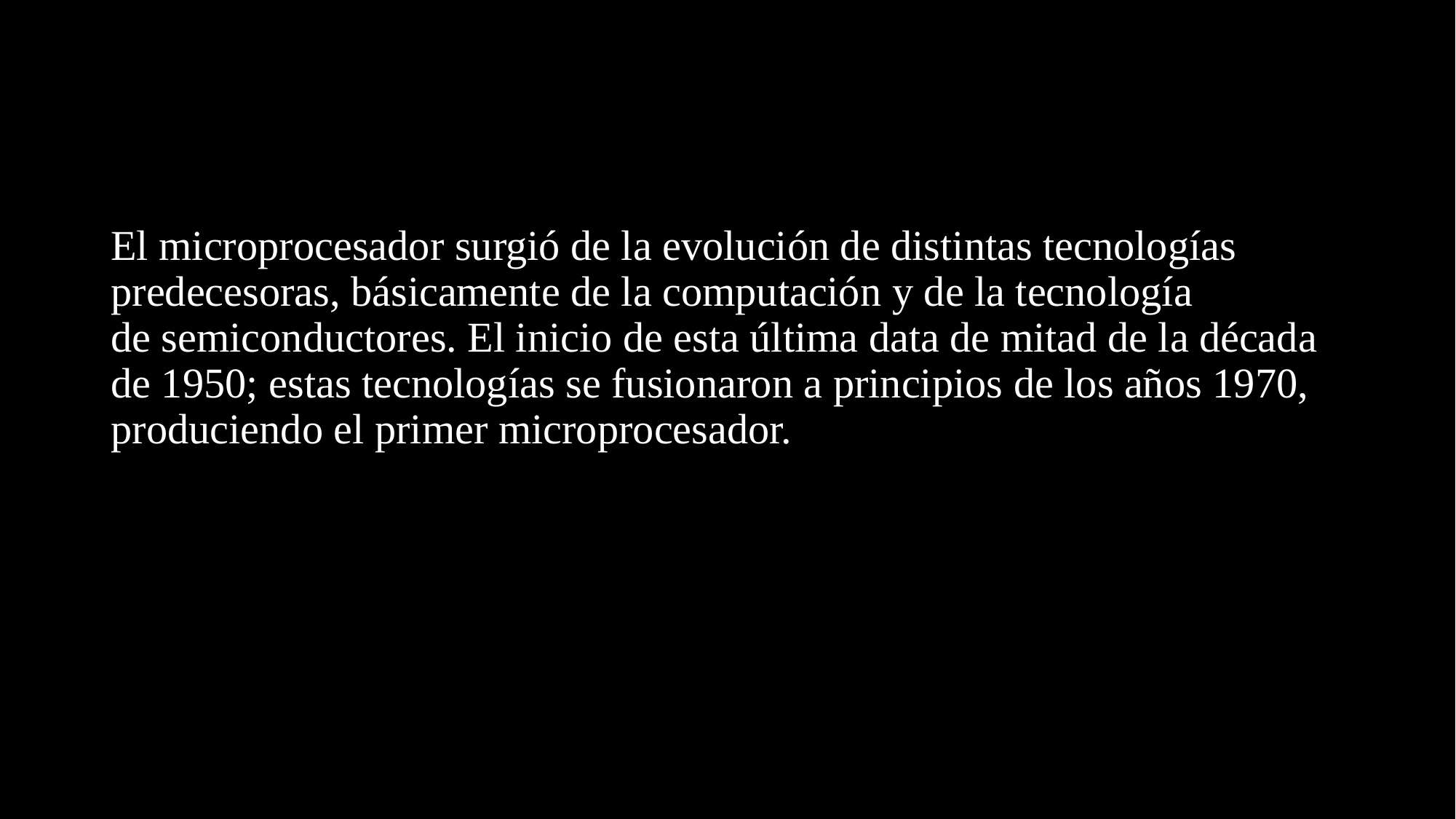

El microprocesador surgió de la evolución de distintas tecnologías predecesoras, básicamente de la computación y de la tecnología de semiconductores. El inicio de esta última data de mitad de la década de 1950; estas tecnologías se fusionaron a principios de los años 1970, produciendo el primer microprocesador.